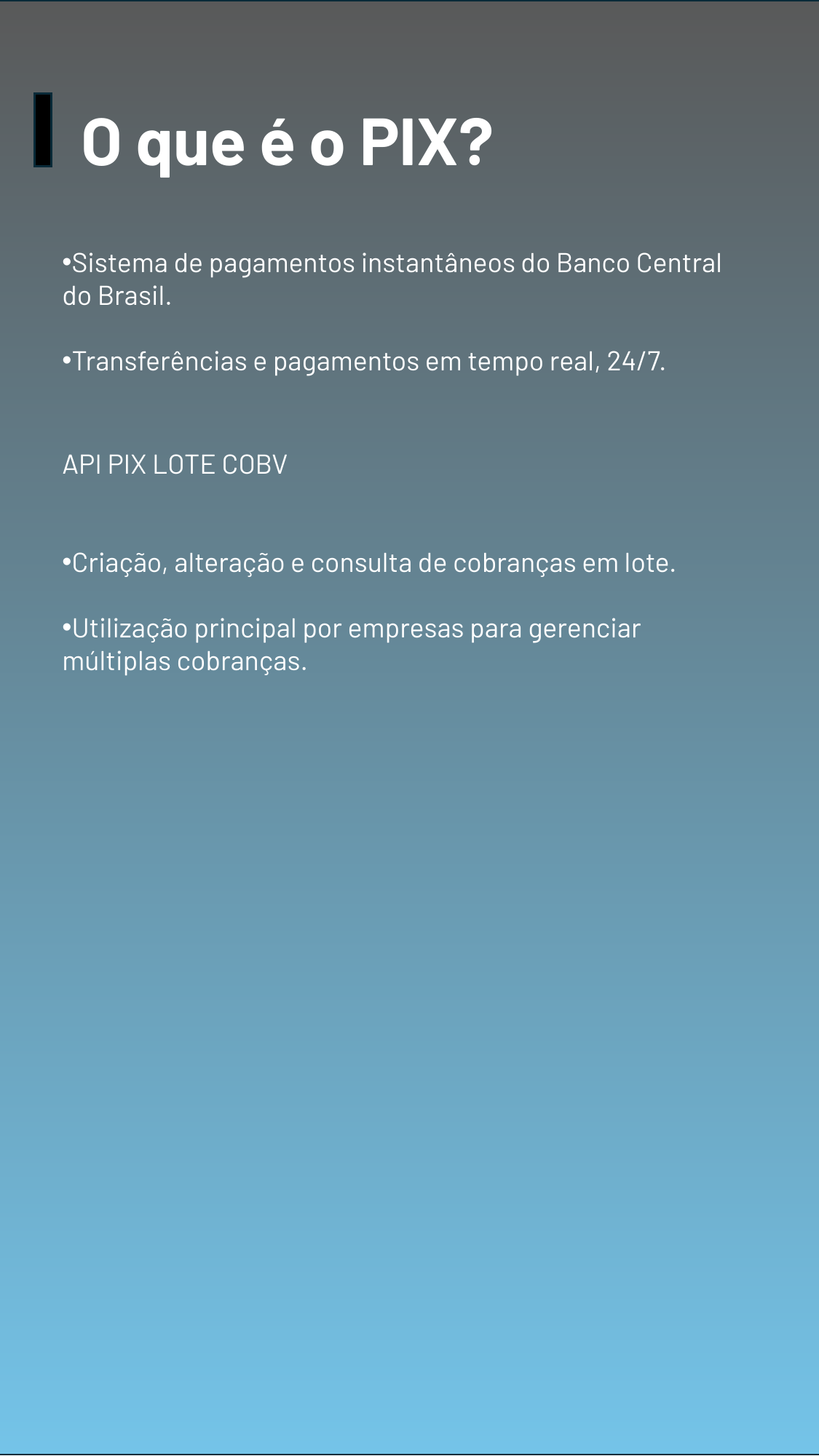

O que é o PIX?
Sistema de pagamentos instantâneos do Banco Central do Brasil.

Transferências e pagamentos em tempo real, 24/7.
API PIX LOTE COBV

Criação, alteração e consulta de cobranças em lote.

Utilização principal por empresas para gerenciar múltiplas cobranças.